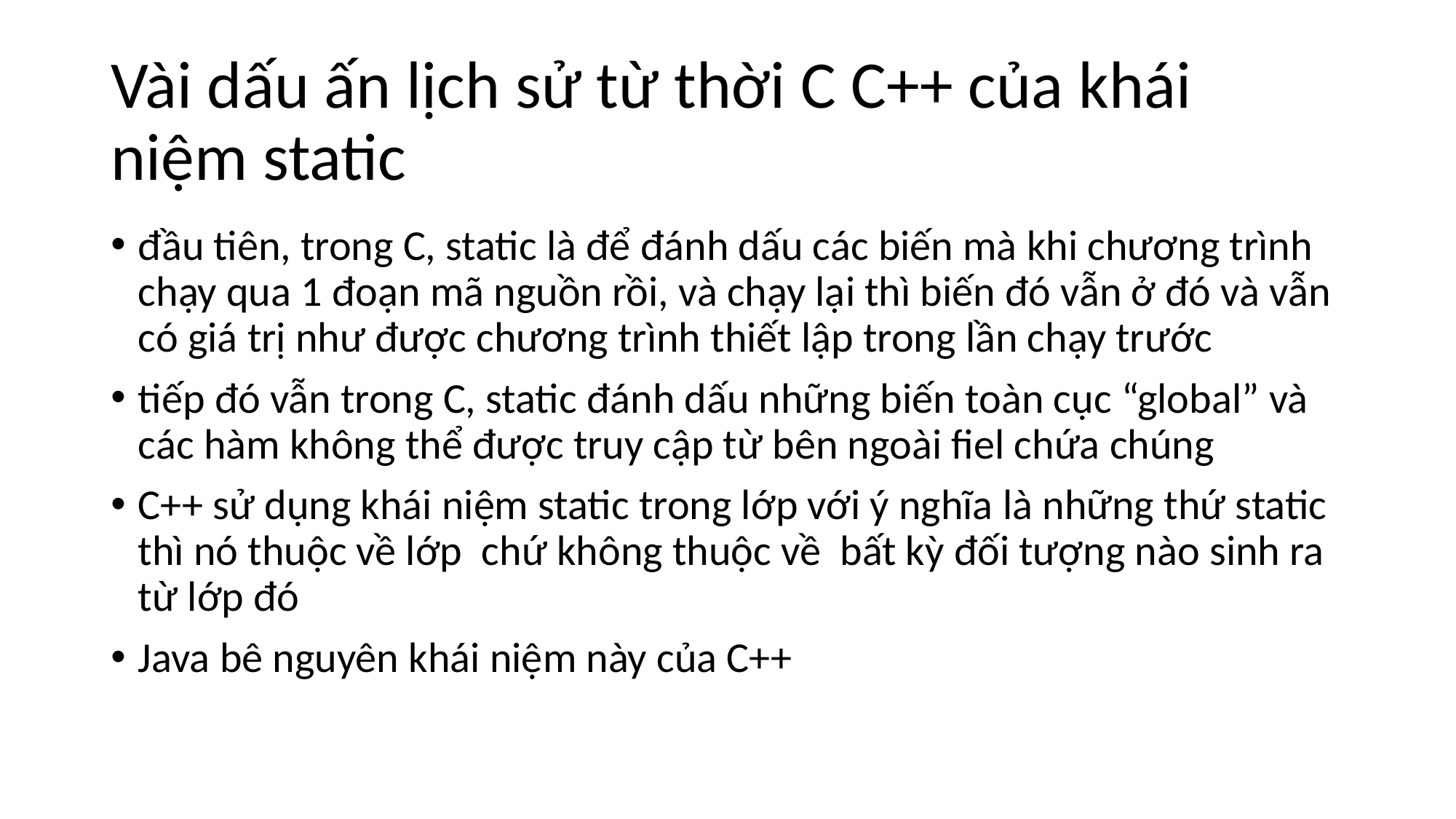

# Vài dấu ấn lịch sử từ thời C C++ của khái niệm static
đầu tiên, trong C, static là để đánh dấu các biến mà khi chương trình chạy qua 1 đoạn mã nguồn rồi, và chạy lại thì biến đó vẫn ở đó và vẫn có giá trị như được chương trình thiết lập trong lần chạy trước
tiếp đó vẫn trong C, static đánh dấu những biến toàn cục “global” và các hàm không thể được truy cập từ bên ngoài fiel chứa chúng
C++ sử dụng khái niệm static trong lớp với ý nghĩa là những thứ static thì nó thuộc về lớp  chứ không thuộc về  bất kỳ đối tượng nào sinh ra từ lớp đó
Java bê nguyên khái niệm này của C++